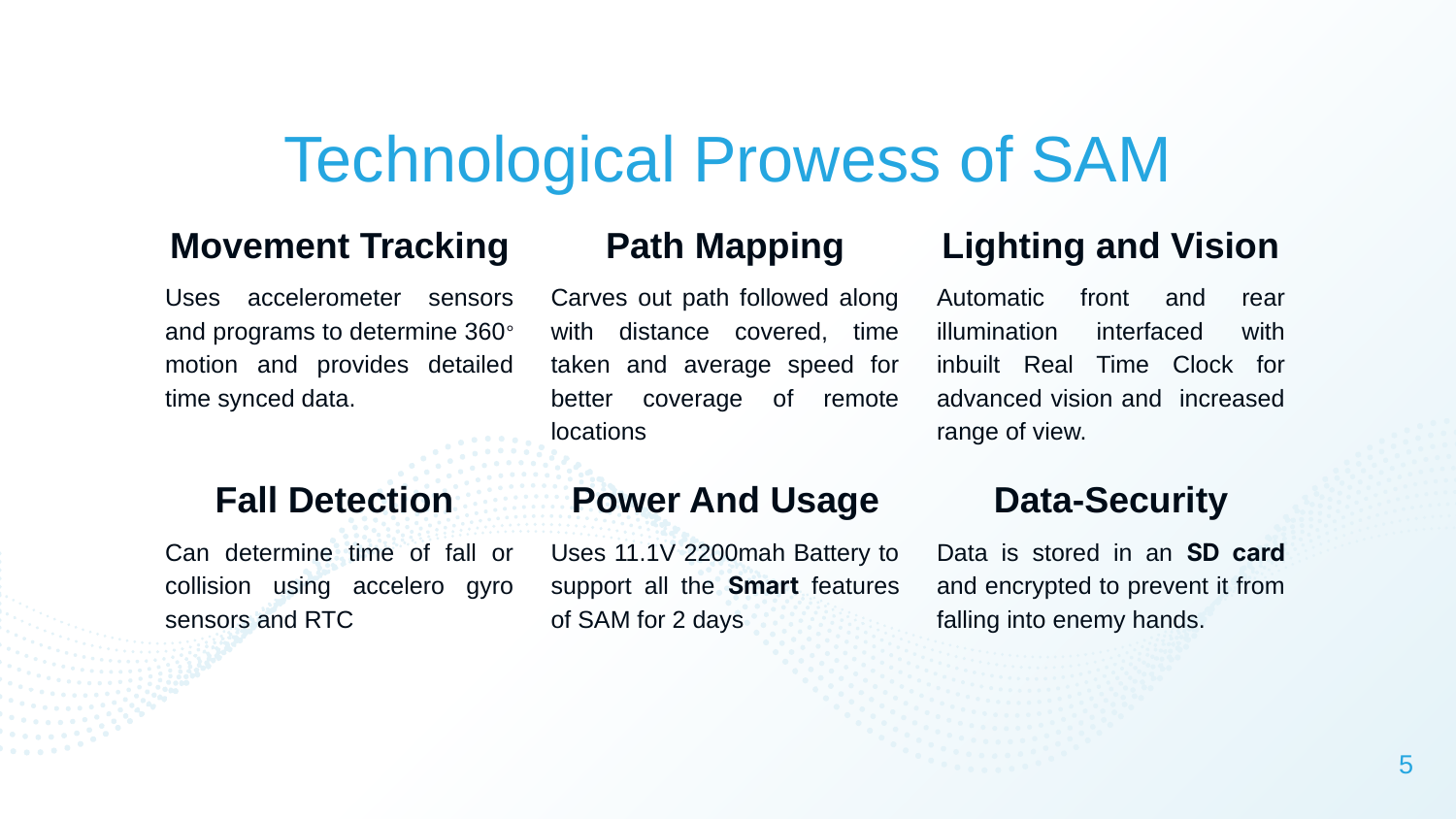

# Technological Prowess of SAM
Movement Tracking
Uses accelerometer sensors and programs to determine 360° motion and provides detailed time synced data.
Path Mapping
Carves out path followed along with distance covered, time taken and average speed for better coverage of remote locations
Lighting and Vision
Automatic front and rear illumination interfaced with inbuilt Real Time Clock for advanced vision and  increased range of view.

Fall Detection
Can determine time of fall or collision using accelero gyro sensors and RTC
Power And Usage
Uses 11.1V 2200mah Battery to support all the Smart features of SAM for 2 days
Data-Security
Data is stored in an SD card and encrypted to prevent it from falling into enemy hands.

5